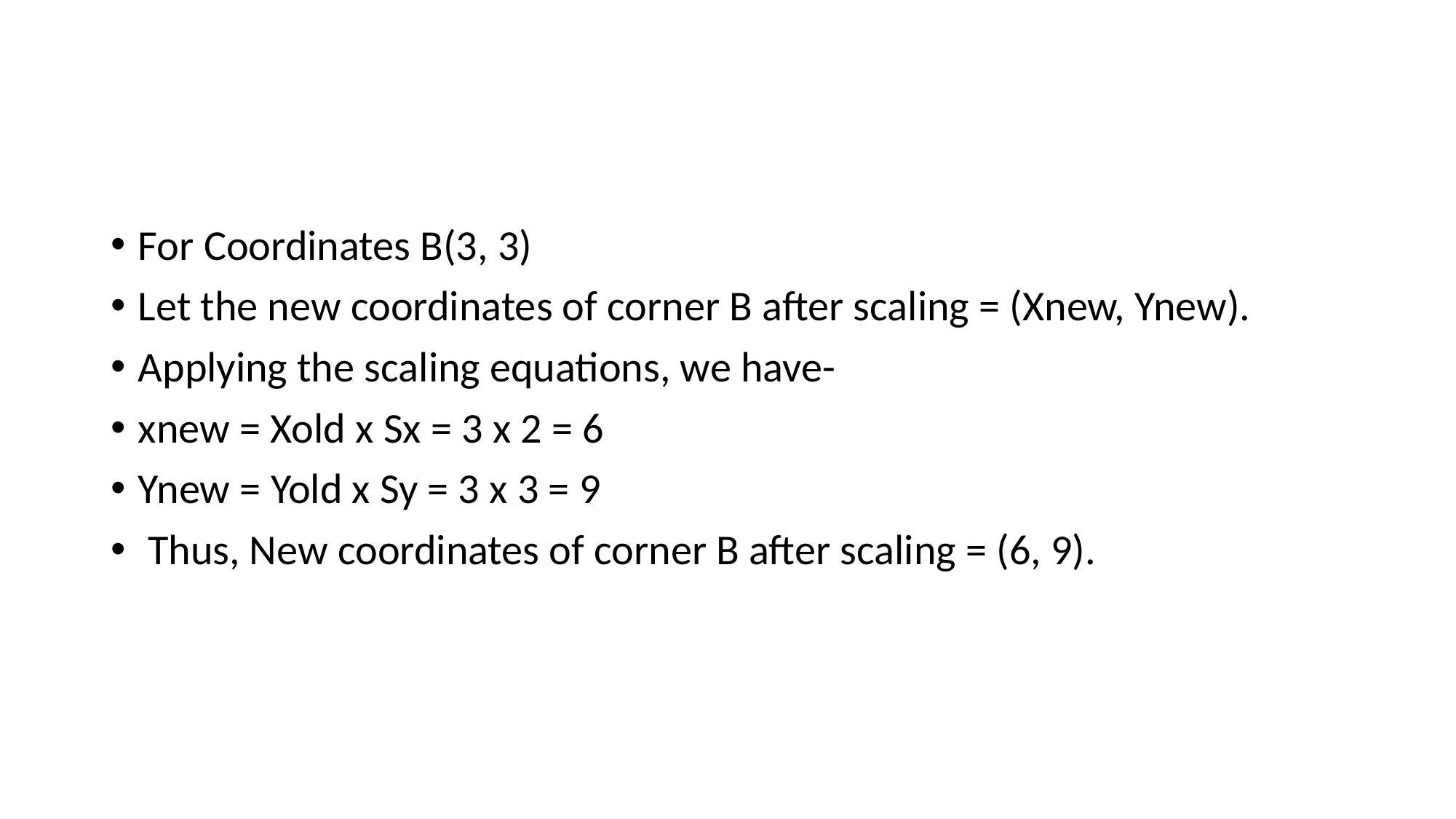

#
For Coordinates B(3, 3)
Let the new coordinates of corner B after scaling = (Xnew, Ynew).
Applying the scaling equations, we have-
xnew = Xold x Sx = 3 x 2 = 6
Ynew = Yold x Sy = 3 x 3 = 9
 Thus, New coordinates of corner B after scaling = (6, 9).